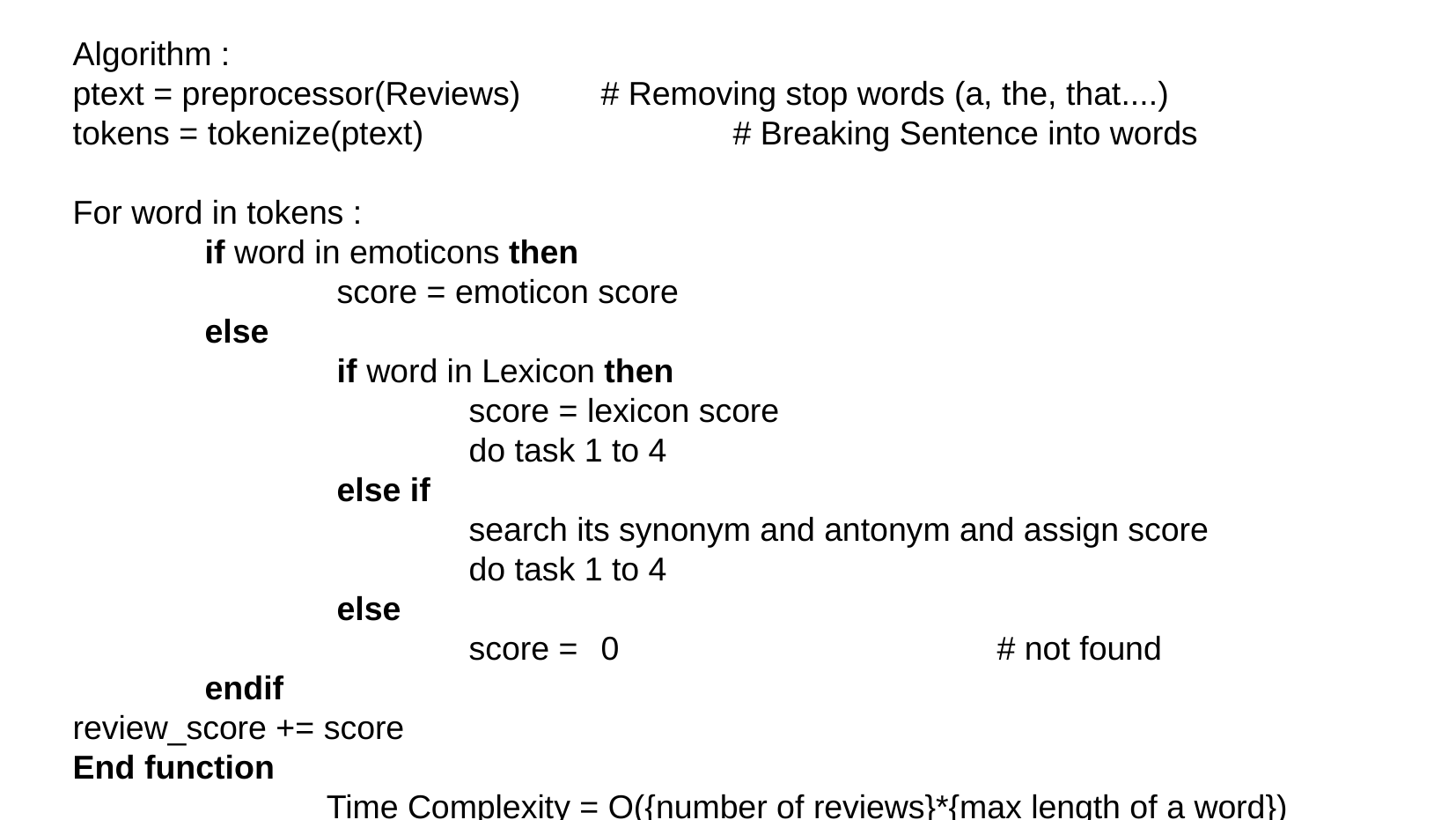

Algorithm :
ptext = preprocessor(Reviews)	# Removing stop words (a, the, that....)
tokens = tokenize(ptext)			# Breaking Sentence into words

For word in tokens :
	if word in emoticons then
		score = emoticon score
	else
		if word in Lexicon then
			score = lexicon score
			do task 1 to 4
		else if
			search its synonym and antonym and assign score
			do task 1 to 4
		else
			score = 	0			# not found
	endif
review_score += score
End function
Time Complexity = O({number of reviews}*{max length of a word})